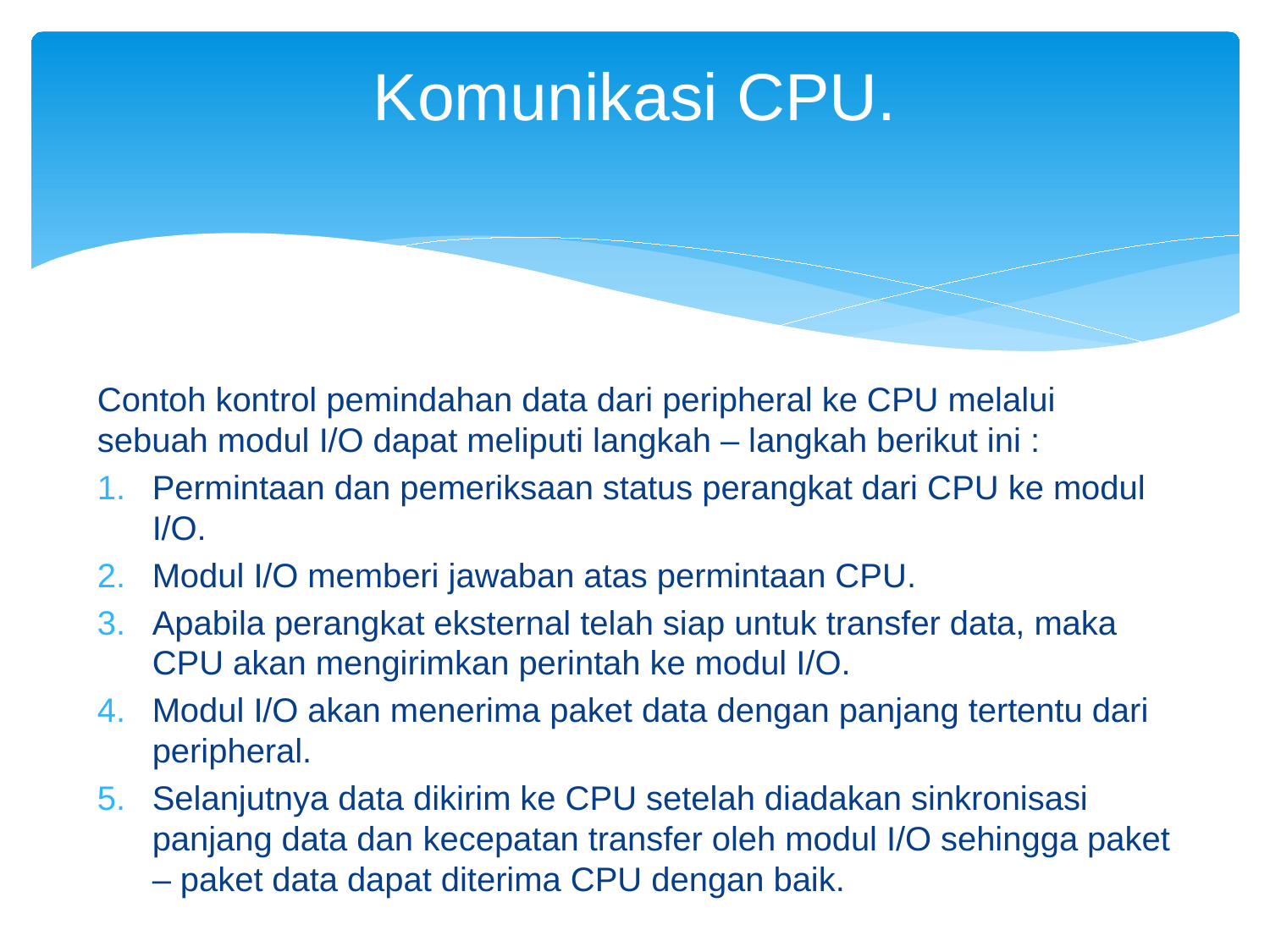

# Komunikasi CPU.
Contoh kontrol pemindahan data dari peripheral ke CPU melalui sebuah modul I/O dapat meliputi langkah – langkah berikut ini :
Permintaan dan pemeriksaan status perangkat dari CPU ke modul I/O.
Modul I/O memberi jawaban atas permintaan CPU.
Apabila perangkat eksternal telah siap untuk transfer data, maka CPU akan mengirimkan perintah ke modul I/O.
Modul I/O akan menerima paket data dengan panjang tertentu dari peripheral.
Selanjutnya data dikirim ke CPU setelah diadakan sinkronisasi panjang data dan kecepatan transfer oleh modul I/O sehingga paket – paket data dapat diterima CPU dengan baik.